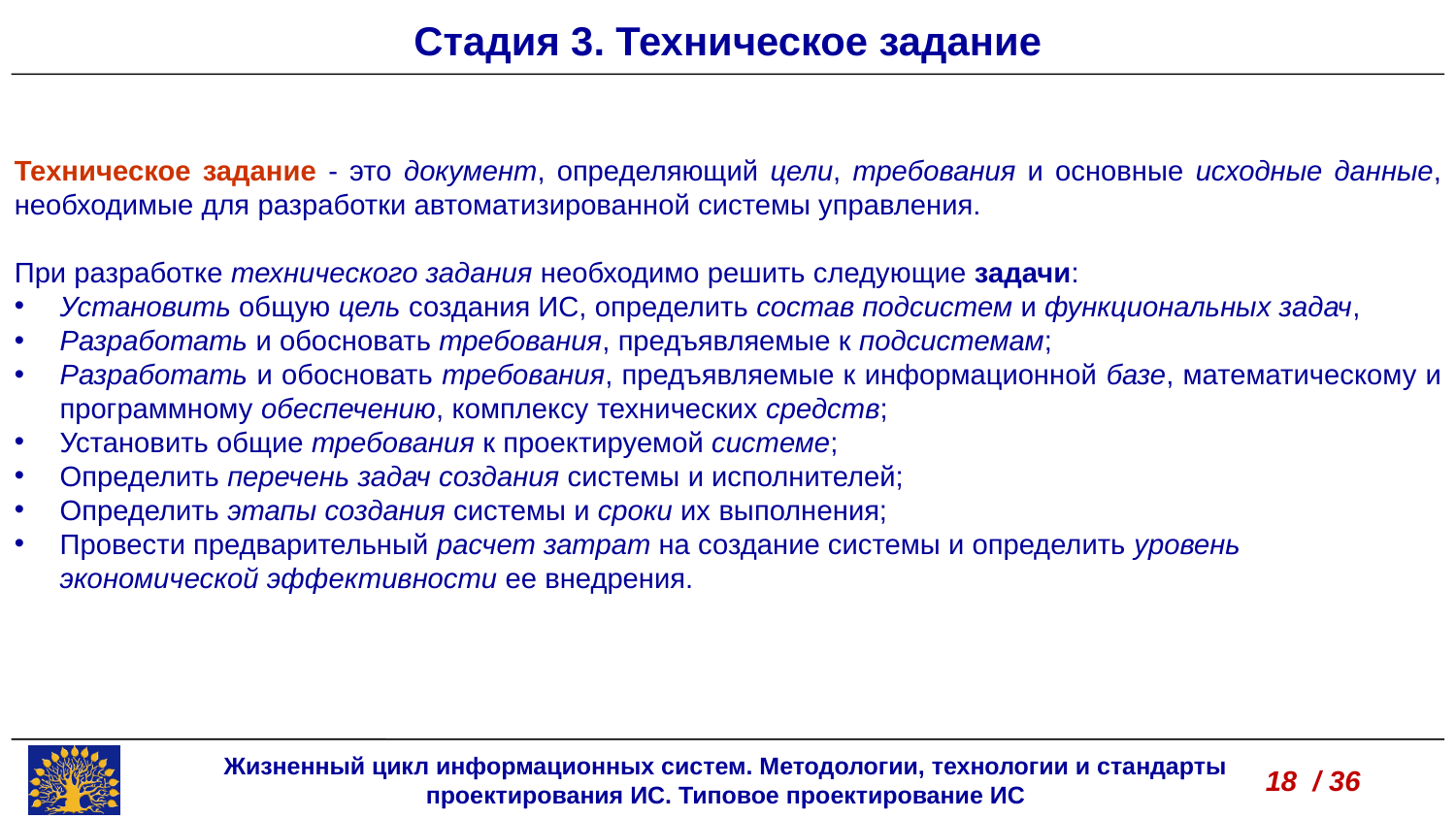

Стадия 3. Техническое задание
Техническое задание - это документ, определяющий цели, требования и основные исходные данные, необходимые для разработки автоматизированной системы управления.

При разработке технического задания необходимо решить следующие задачи:
Установить общую цель создания ИС, определить состав подсистем и функциональных задач,
Разработать и обосновать требования, предъявляемые к подсистемам;
Разработать и обосновать требования, предъявляемые к информационной базе, математическому и программному обеспечению, комплексу технических средств;
Установить общие требования к проектируемой системе;
Определить перечень задач создания системы и исполнителей;
Определить этапы создания системы и сроки их выполнения;
Провести предварительный расчет затрат на создание системы и определить уровень экономической эффективности ее внедрения.